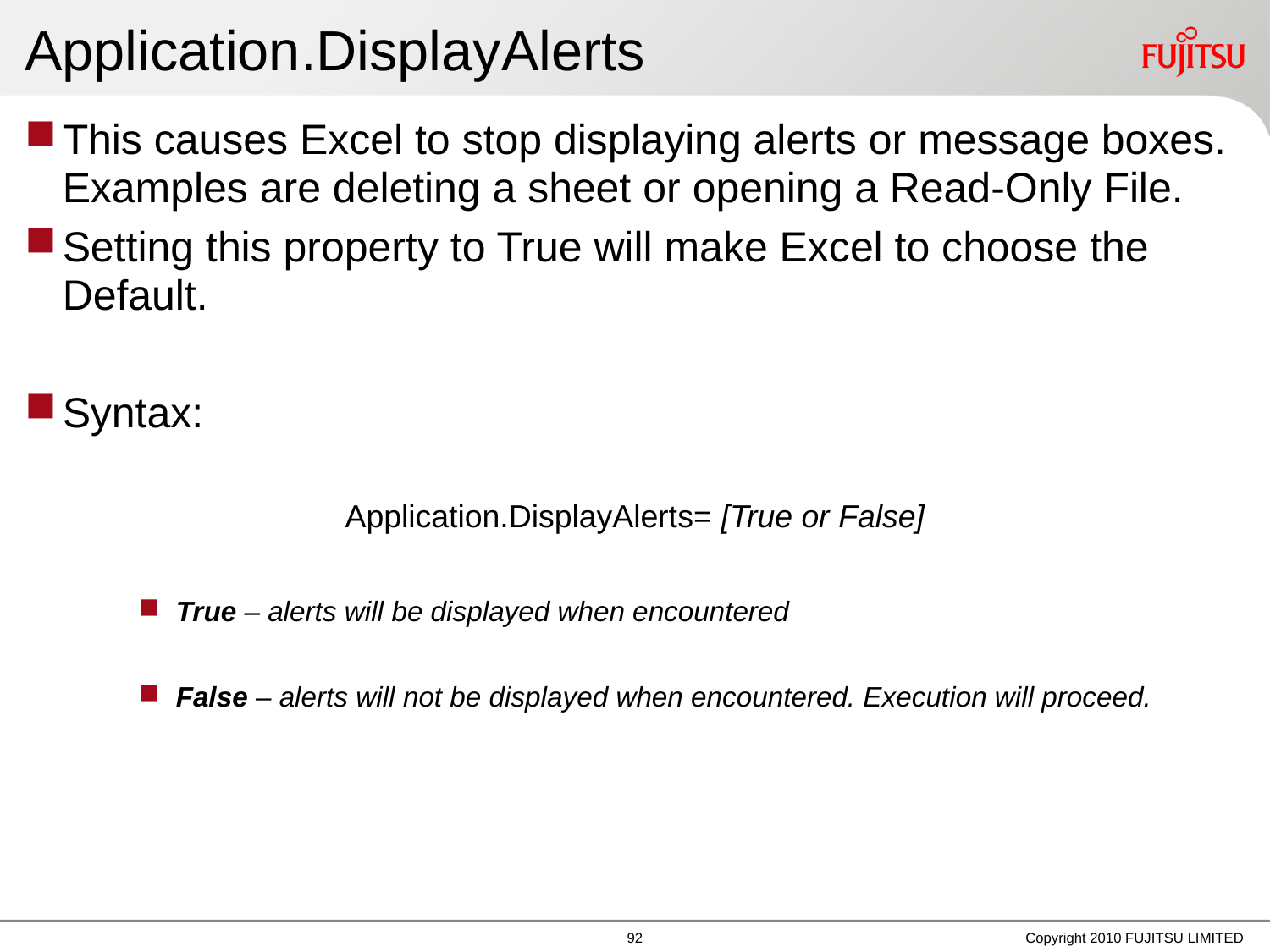

# Application.DisplayAlerts

This causes Excel to stop displaying alerts or message boxes. Examples are deleting a sheet or opening a Read-Only File.
Setting this property to True will make Excel to choose the Default.

Syntax:

Application.DisplayAlerts= [True or False]

True – alerts will be displayed when encountered

False – alerts will not be displayed when encountered. Execution will proceed.
Copyright 2010 FUJITSU LIMITED